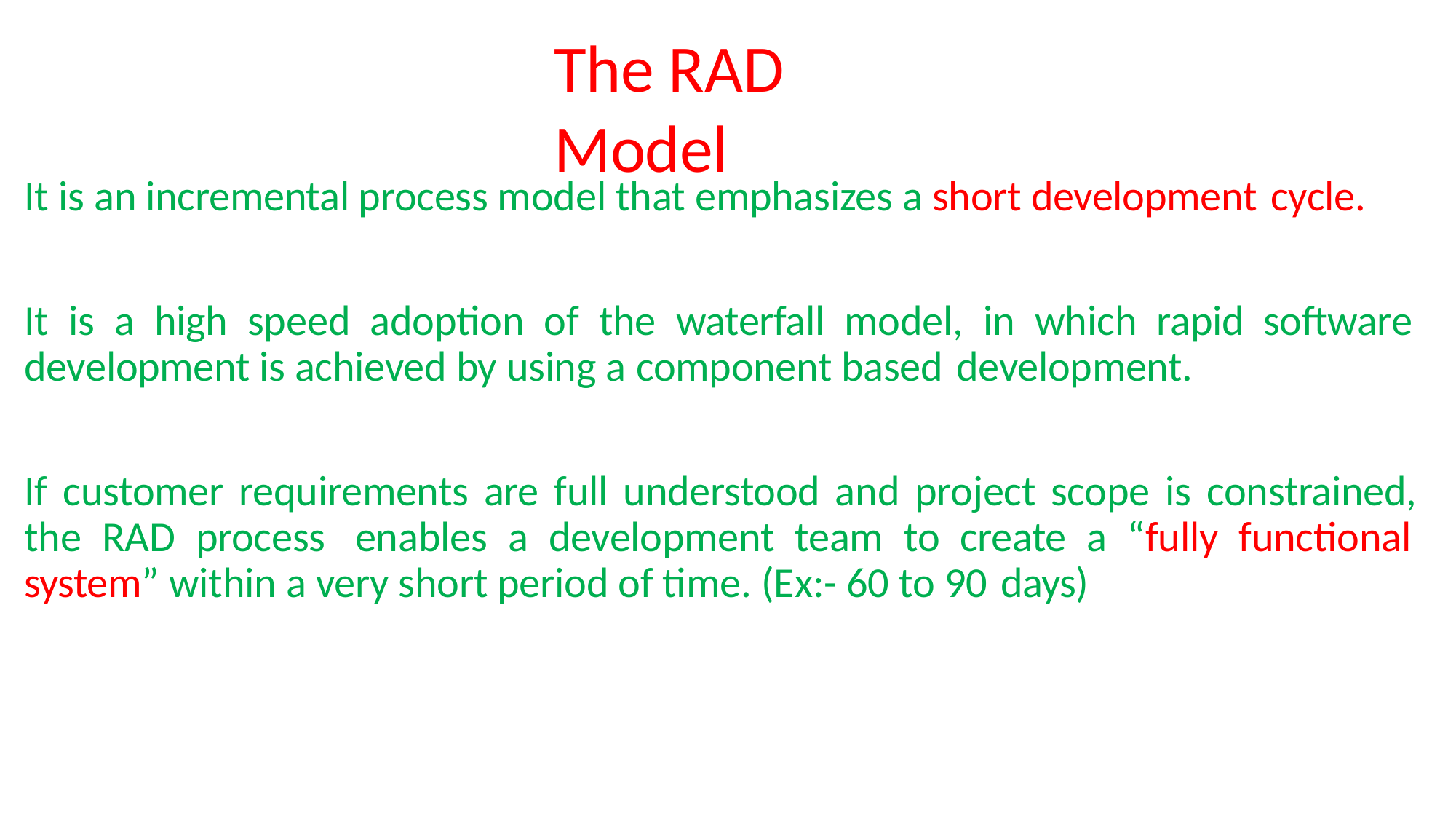

# The RAD Model
It is an incremental process model that emphasizes a short development cycle.

It is a high speed adoption of the waterfall model, in which rapid software  development is achieved by using a component based development.

If customer requirements are full understood and project scope is constrained,  the RAD process enables a development team to create a “fully functional  system” within a very short period of time. (Ex:- 60 to 90 days)